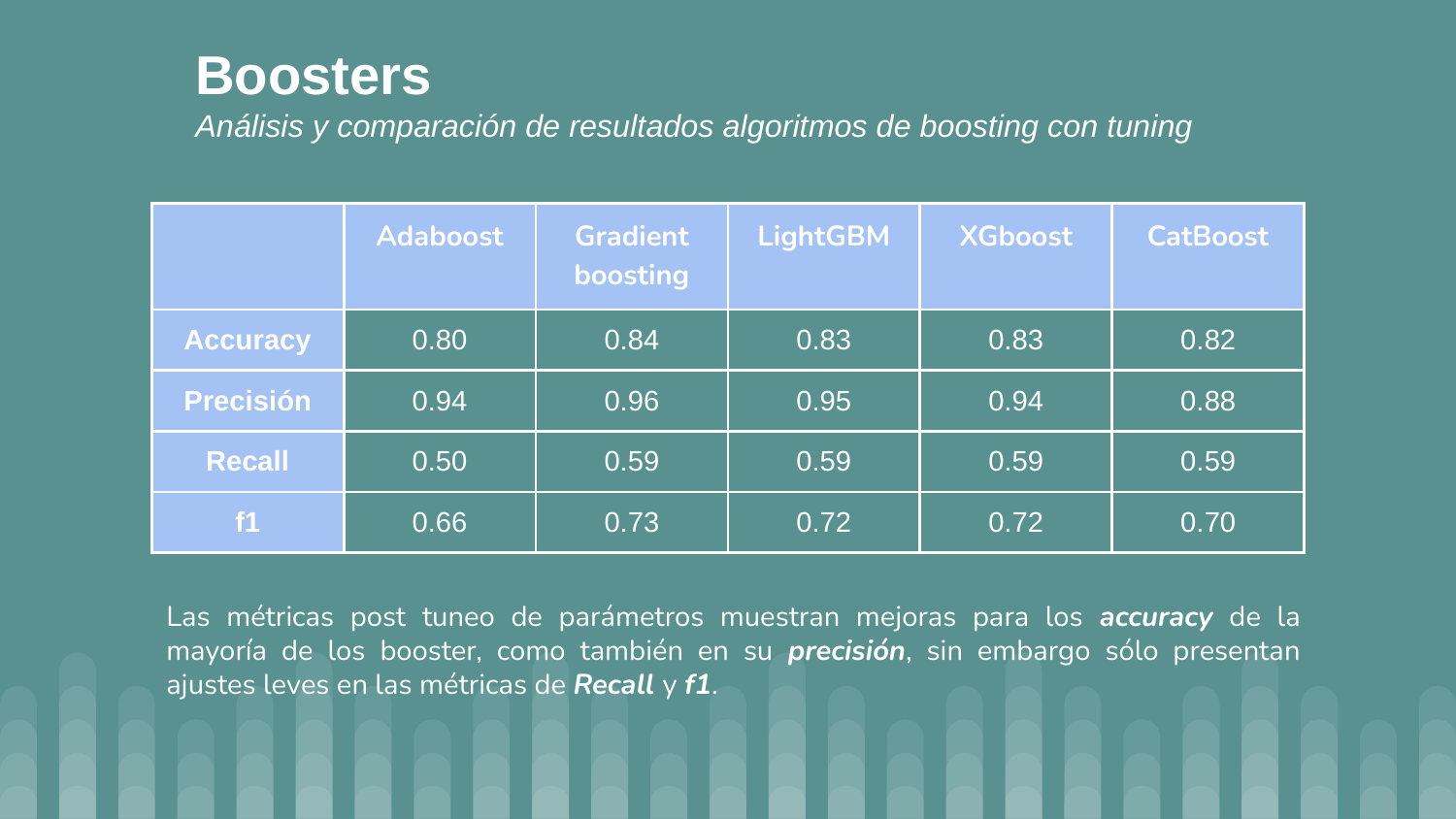

# Boosters
Análisis y comparación de resultados algoritmos de boosting con tuning

|  | Adaboost | Gradient boosting | LightGBM | XGboost | CatBoost |
| --- | --- | --- | --- | --- | --- |
| Accuracy | 0.80 | 0.84 | 0.83 | 0.83 | 0.82 |
| Precisión | 0.94 | 0.96 | 0.95 | 0.94 | 0.88 |
| Recall | 0.50 | 0.59 | 0.59 | 0.59 | 0.59 |
| f1 | 0.66 | 0.73 | 0.72 | 0.72 | 0.70 |
Las métricas post tuneo de parámetros muestran mejoras para los accuracy de la mayoría de los booster, como también en su precisión, sin embargo sólo presentan ajustes leves en las métricas de Recall y f1.